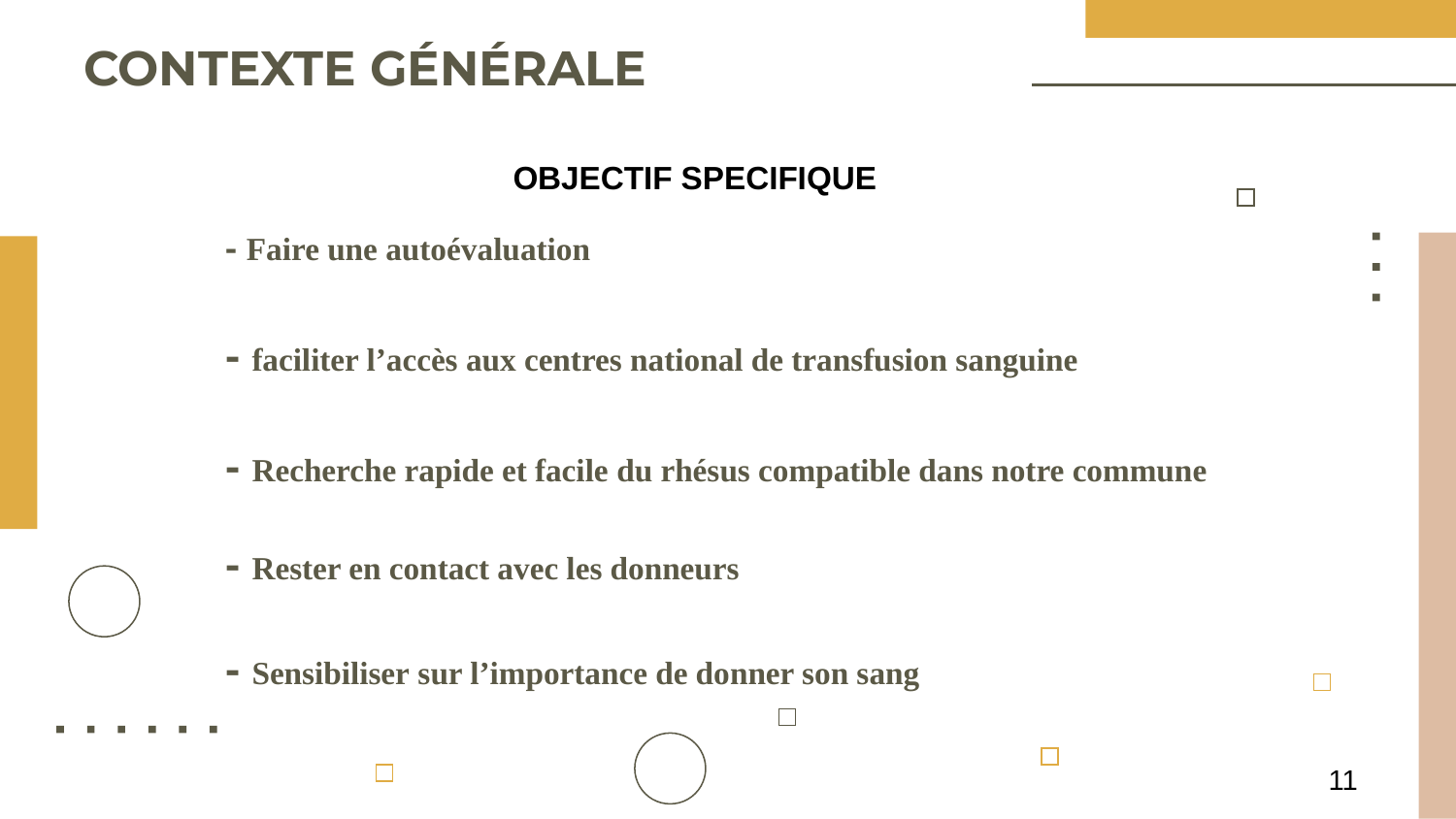

# CONTEXTE GÉNÉRALE
OBJECTIF SPECIFIQUE

- Faire une autoévaluation
- faciliter l’accès aux centres national de transfusion sanguine

- Recherche rapide et facile du rhésus compatible dans notre commune
- Rester en contact avec les donneurs

- Sensibiliser sur l’importance de donner son sang

11